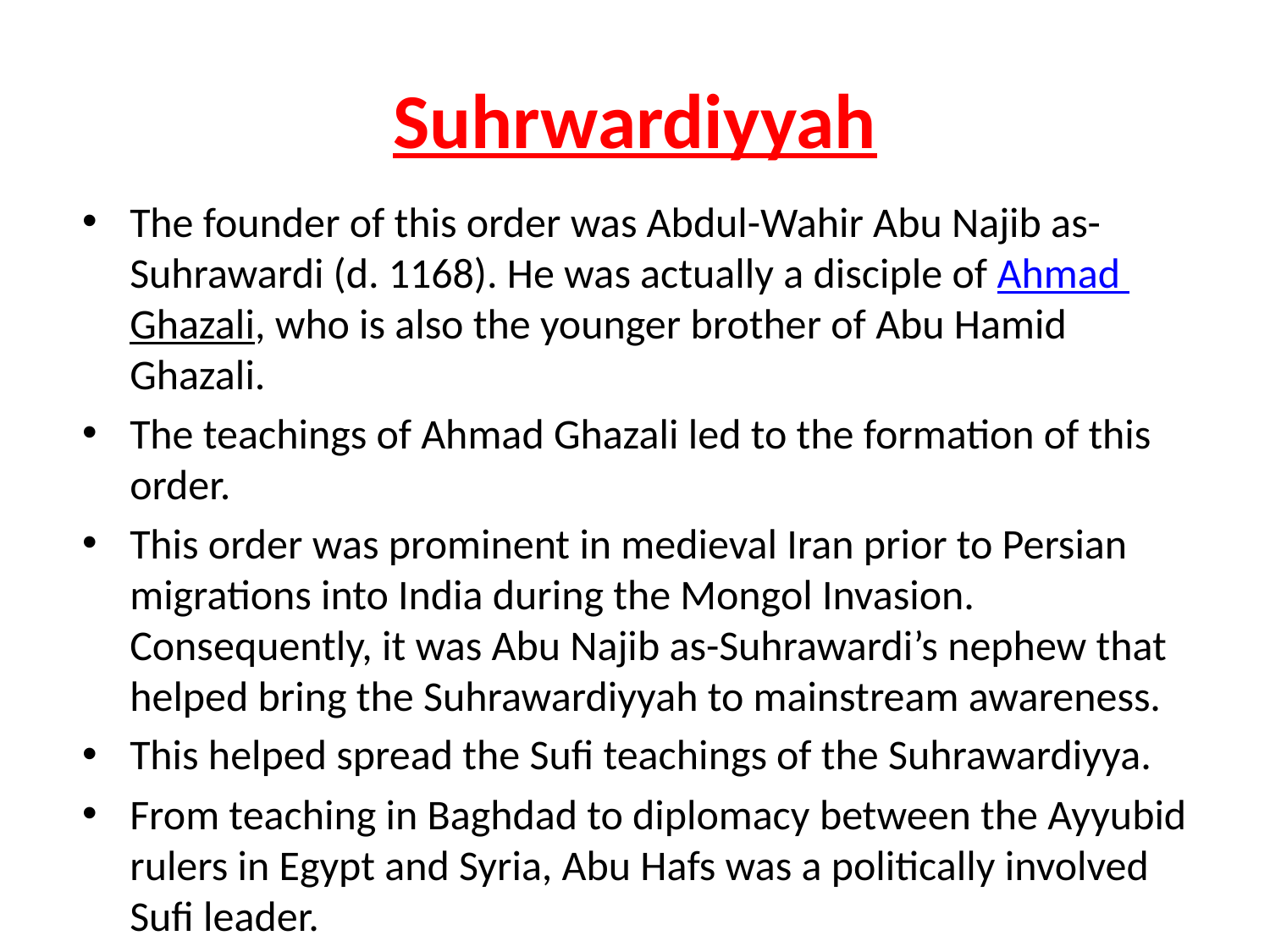

# Suhrwardiyyah
The founder of this order was Abdul-Wahir Abu Najib as-Suhrawardi (d. 1168). He was actually a disciple of Ahmad Ghazali, who is also the younger brother of Abu Hamid Ghazali.
The teachings of Ahmad Ghazali led to the formation of this order.
This order was prominent in medieval Iran prior to Persian migrations into India during the Mongol Invasion. Consequently, it was Abu Najib as-Suhrawardi’s nephew that helped bring the Suhrawardiyyah to mainstream awareness.
This helped spread the Sufi teachings of the Suhrawardiyya.
From teaching in Baghdad to diplomacy between the Ayyubid rulers in Egypt and Syria, Abu Hafs was a politically involved Sufi leader.